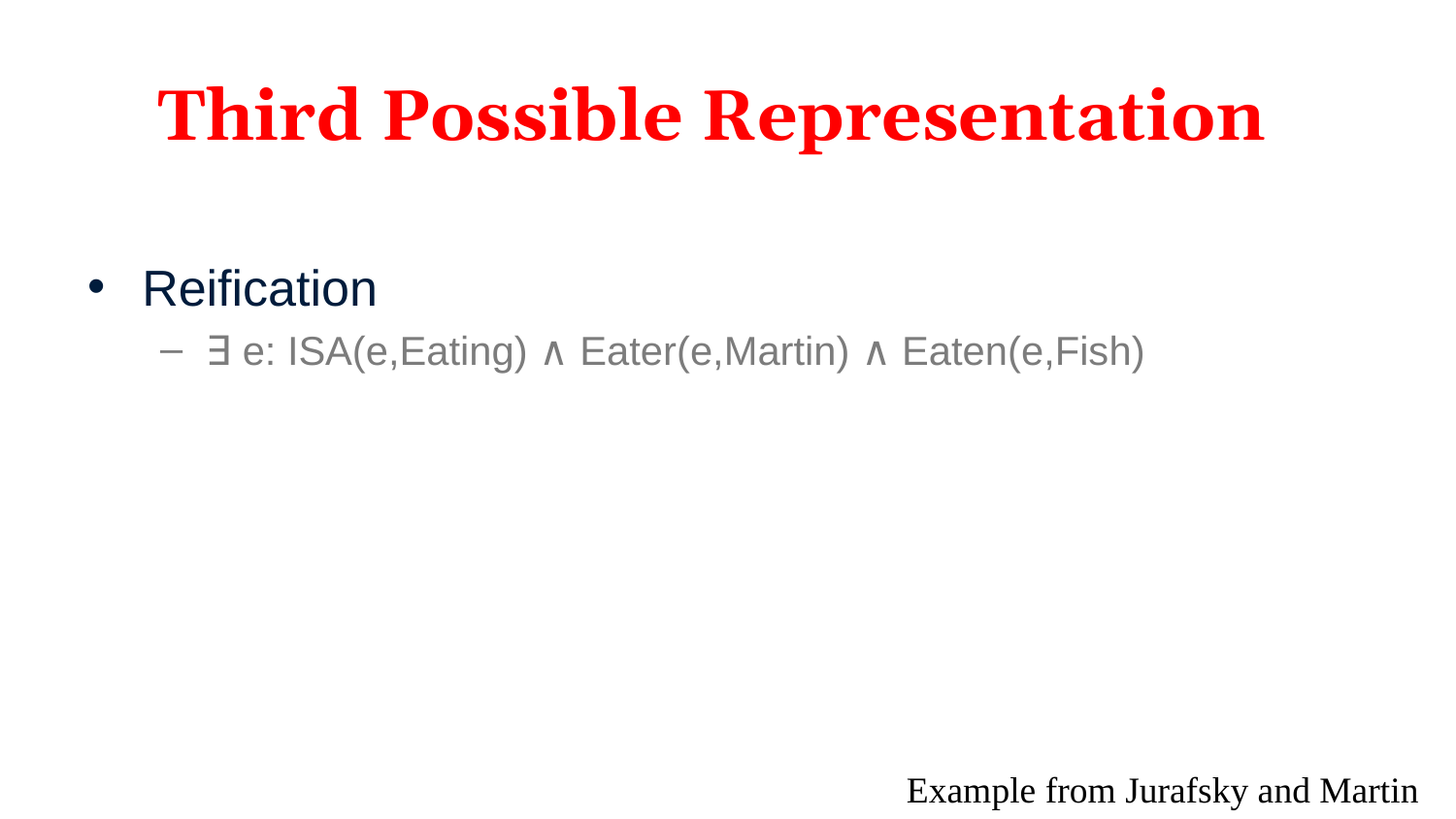

# Third Possible Representation
Reification
∃ e: ISA(e,Eating) ∧ Eater(e,Martin) ∧ Eaten(e,Fish)

Example from Jurafsky and Martin